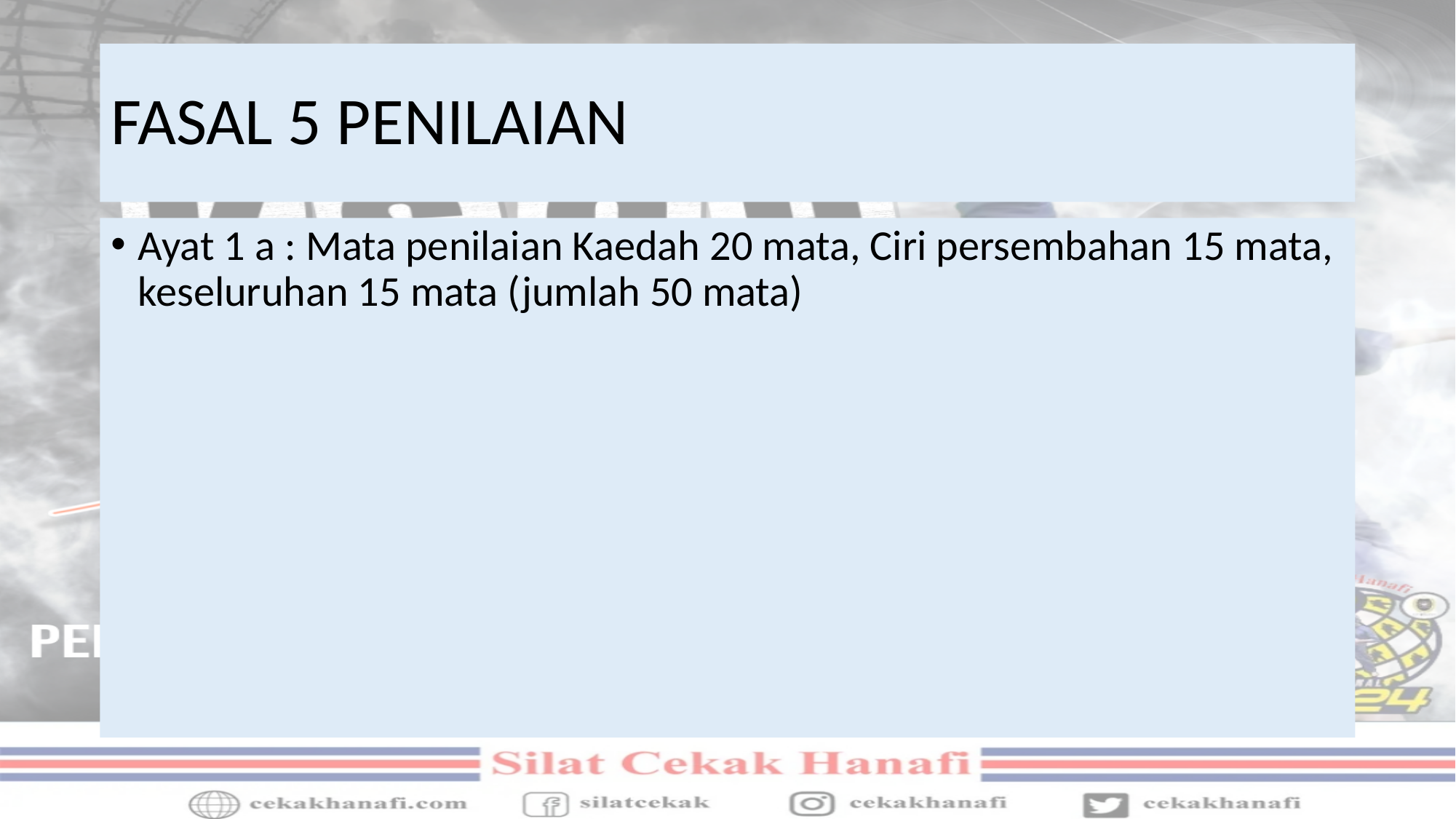

# FASAL 5 PENILAIAN
Ayat 1 a : Mata penilaian Kaedah 20 mata, Ciri persembahan 15 mata, keseluruhan 15 mata (jumlah 50 mata)